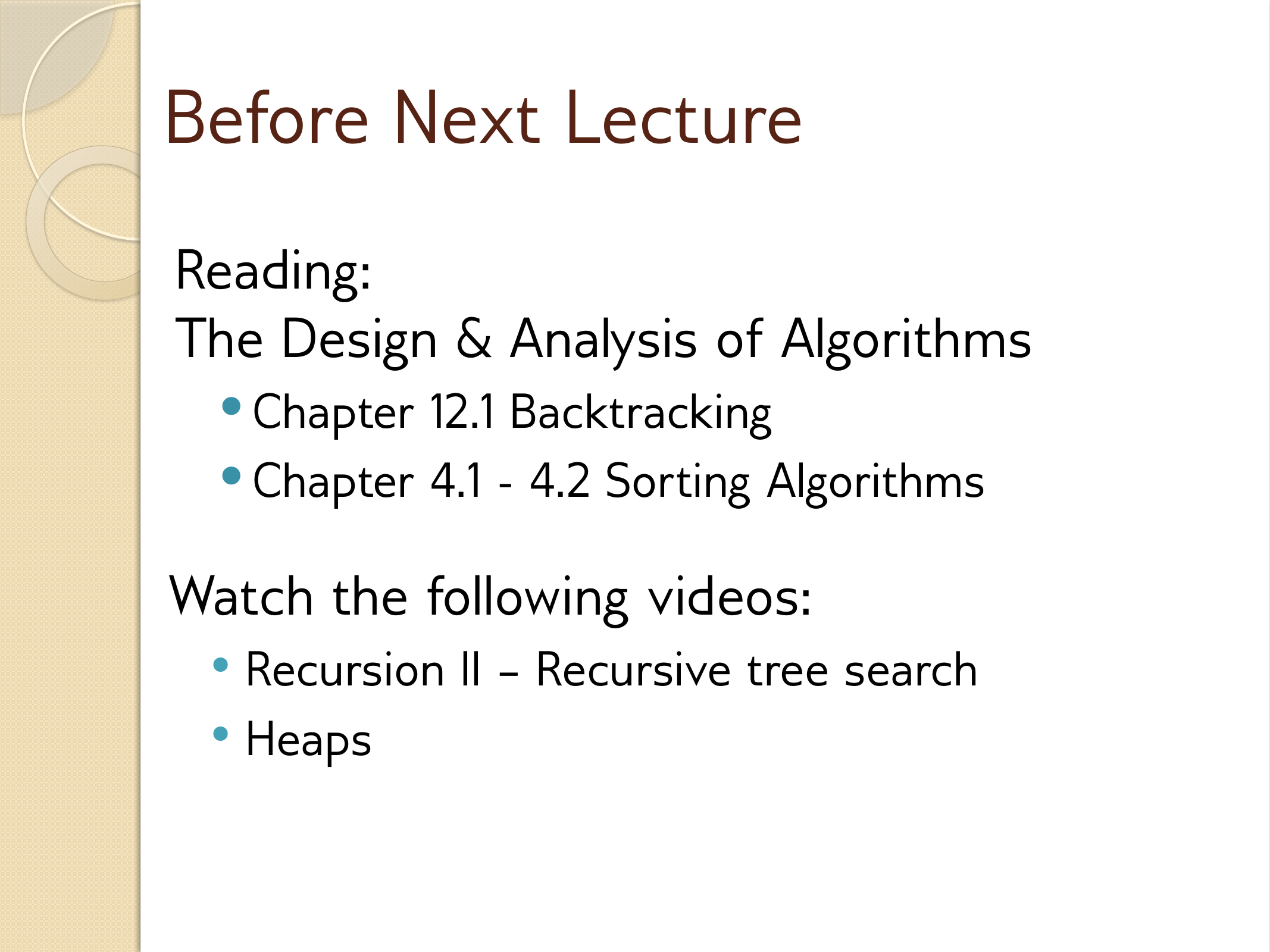

# Before Next Lecture
Reading:
The Design & Analysis of Algorithms
Chapter 12.1 Backtracking
Chapter 4.1 - 4.2 Sorting Algorithms
Watch the following videos:
Recursion II – Recursive tree search
Heaps